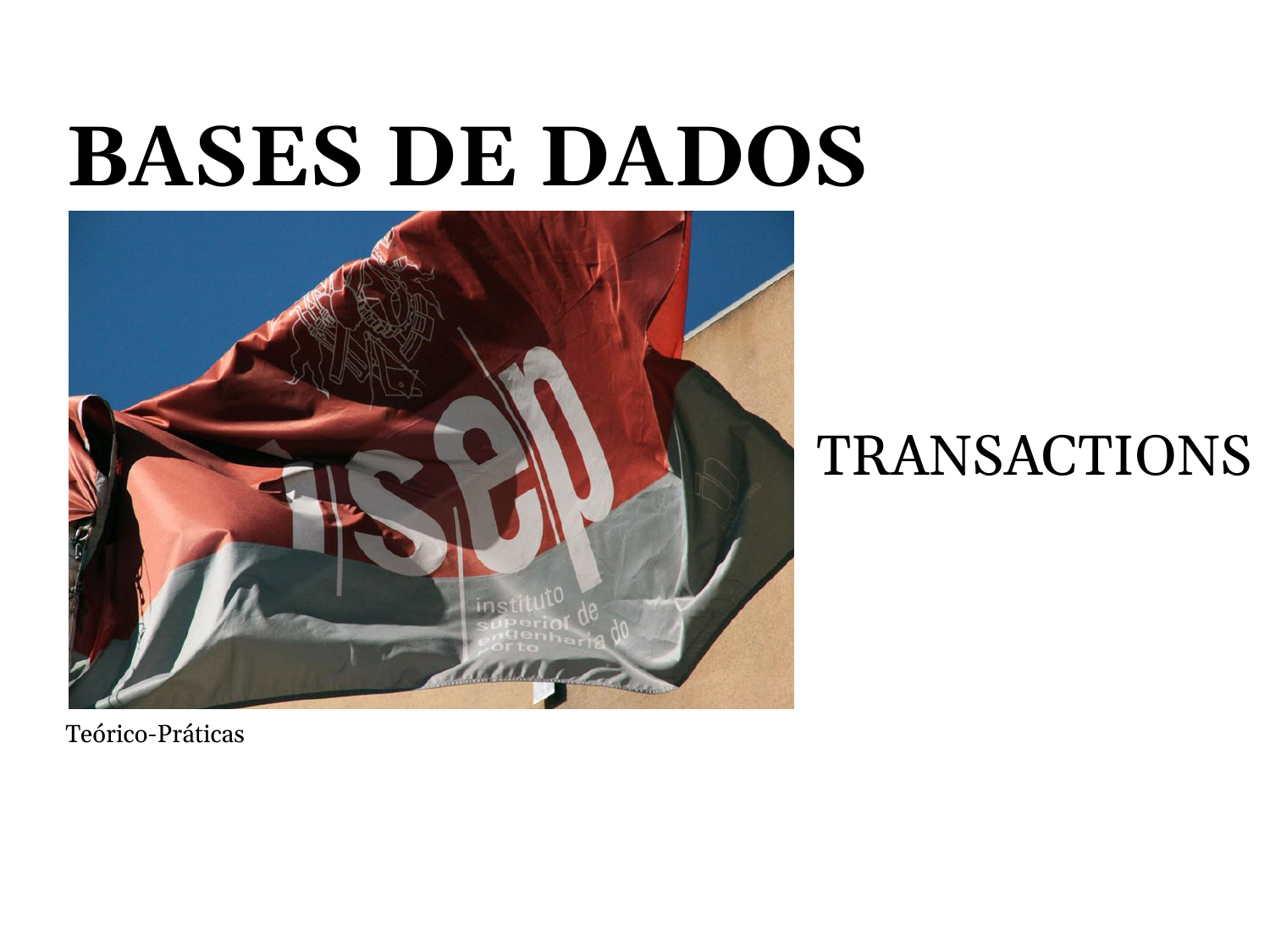

# BASE DE DADOS
BASES DE DADOS
TRANSACTIONS

Teórico-Práticas